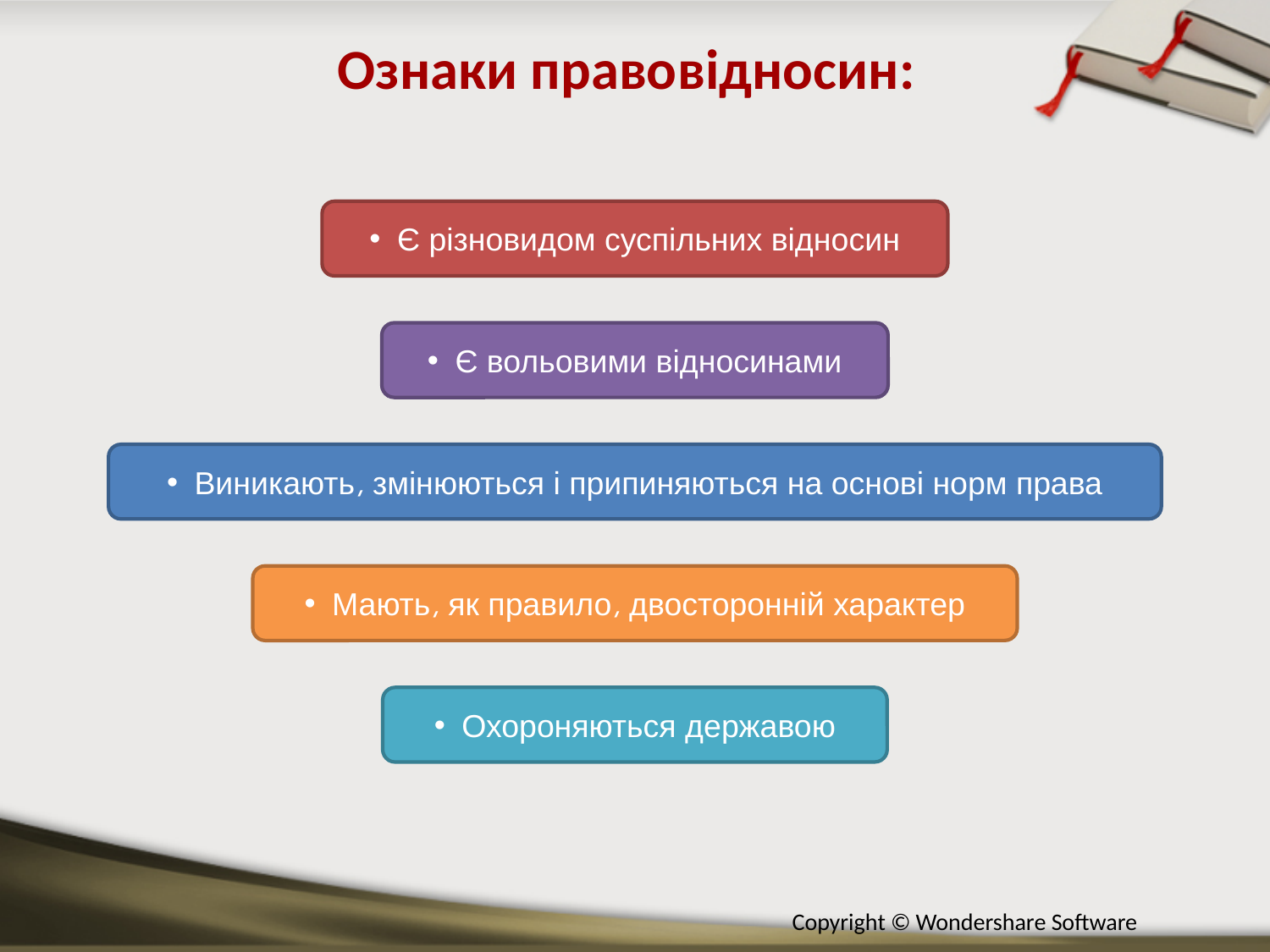

Ознаки правовідносин:
Є різновидом суспільних відносин
Є вольовими відносинами
Виникають, змінюються і припиняються на основі норм права
Мають, як правило, двосторонній характер
Охороняються державою